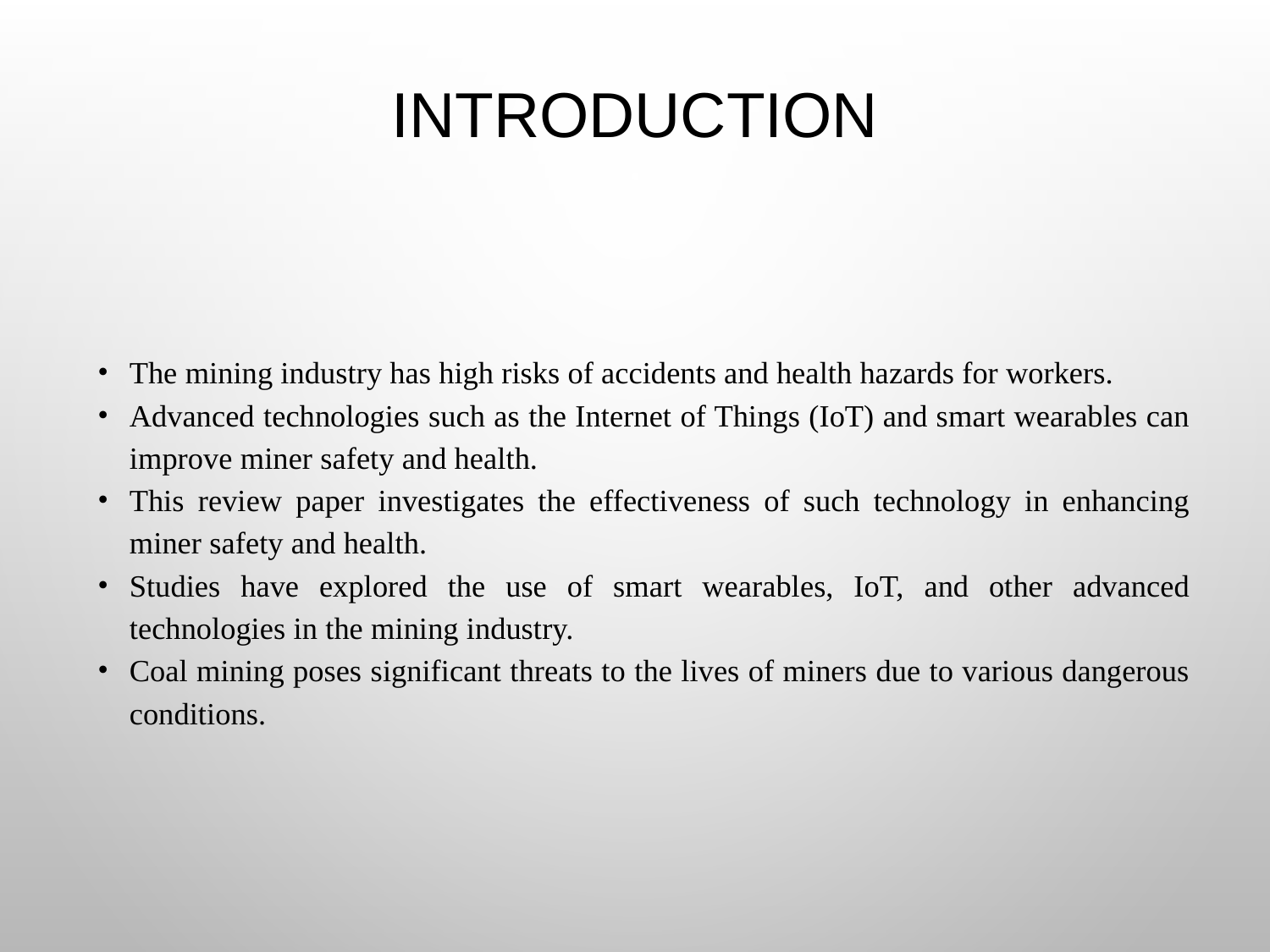

# INTRODUCTION
The mining industry has high risks of accidents and health hazards for workers.
Advanced technologies such as the Internet of Things (IoT) and smart wearables can improve miner safety and health.
This review paper investigates the effectiveness of such technology in enhancing miner safety and health.
Studies have explored the use of smart wearables, IoT, and other advanced technologies in the mining industry.
Coal mining poses significant threats to the lives of miners due to various dangerous conditions.